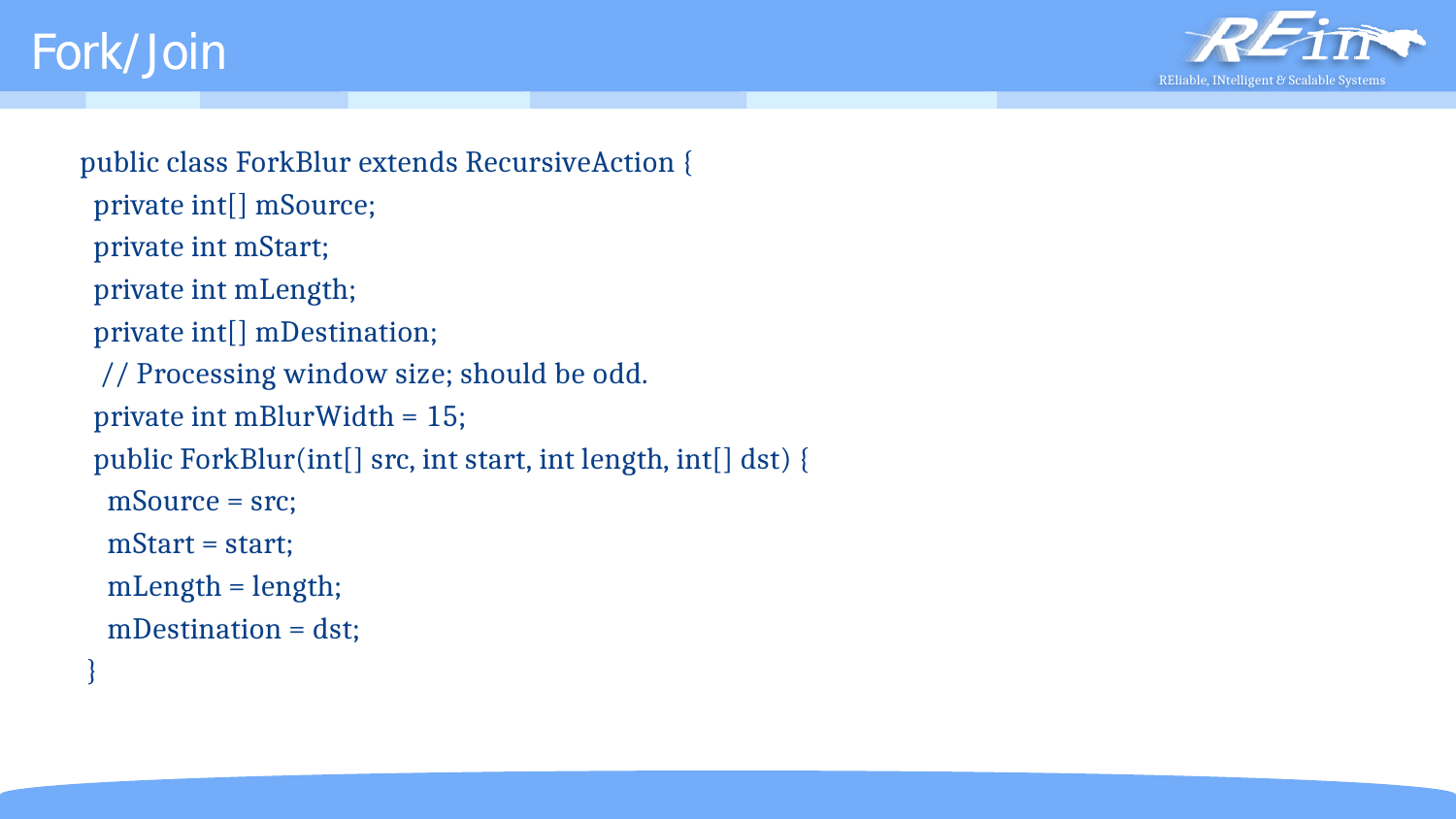

# Fork/Join
public class ForkBlur extends RecursiveAction {
  private int[] mSource;
  private int mStart;
  private int mLength;
  private int[] mDestination;
   // Processing window size; should be odd.
  private int mBlurWidth = 15;
  public ForkBlur(int[] src, int start, int length, int[] dst) {
    mSource = src;
    mStart = start;
    mLength = length;
    mDestination = dst;
 }
67